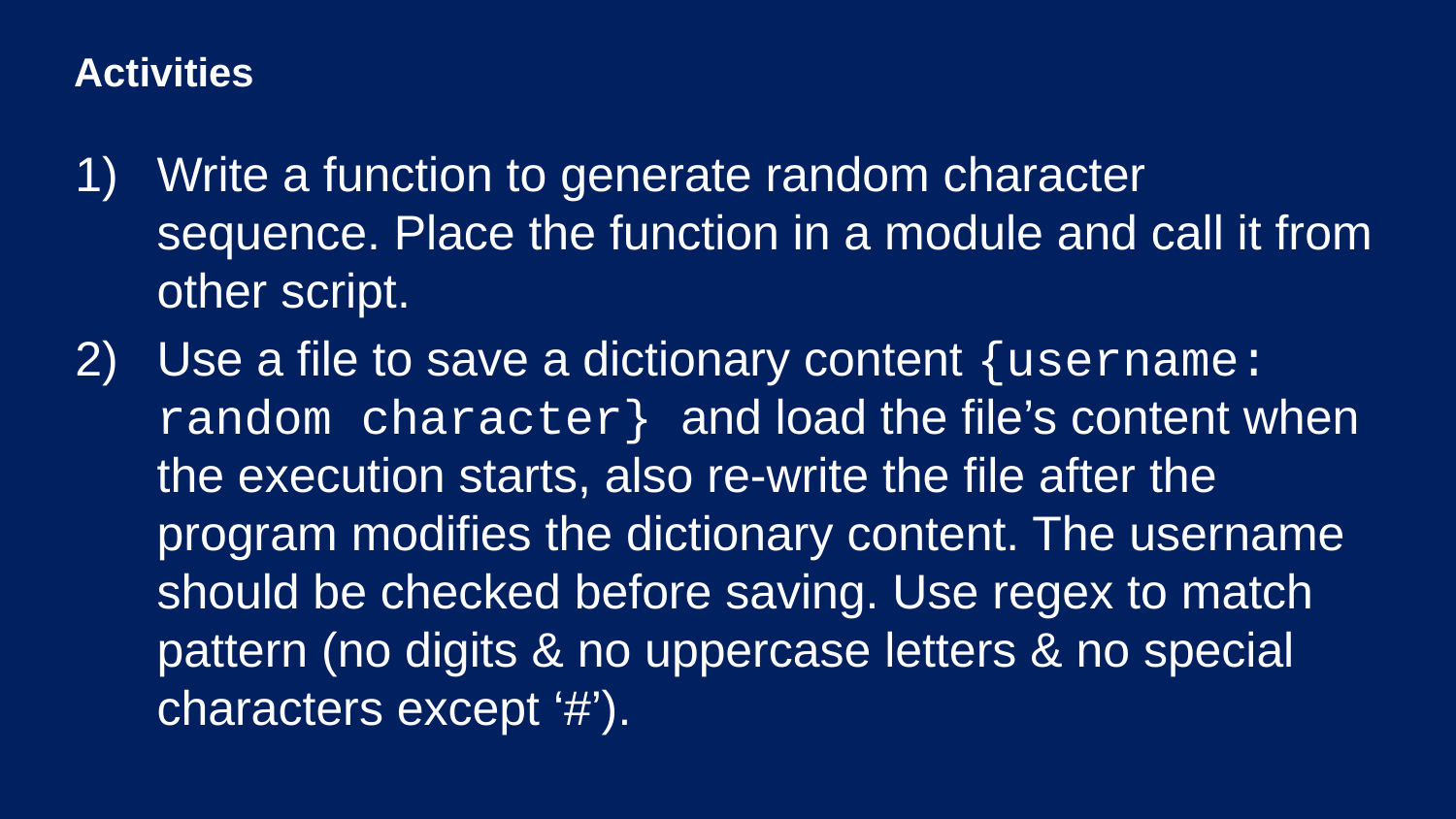

# Activities
Write a function to generate random character sequence. Place the function in a module and call it from other script.
Use a file to save a dictionary content {username: random character} and load the file’s content when the execution starts, also re-write the file after the program modifies the dictionary content. The username should be checked before saving. Use regex to match pattern (no digits & no uppercase letters & no special characters except ‘#’).